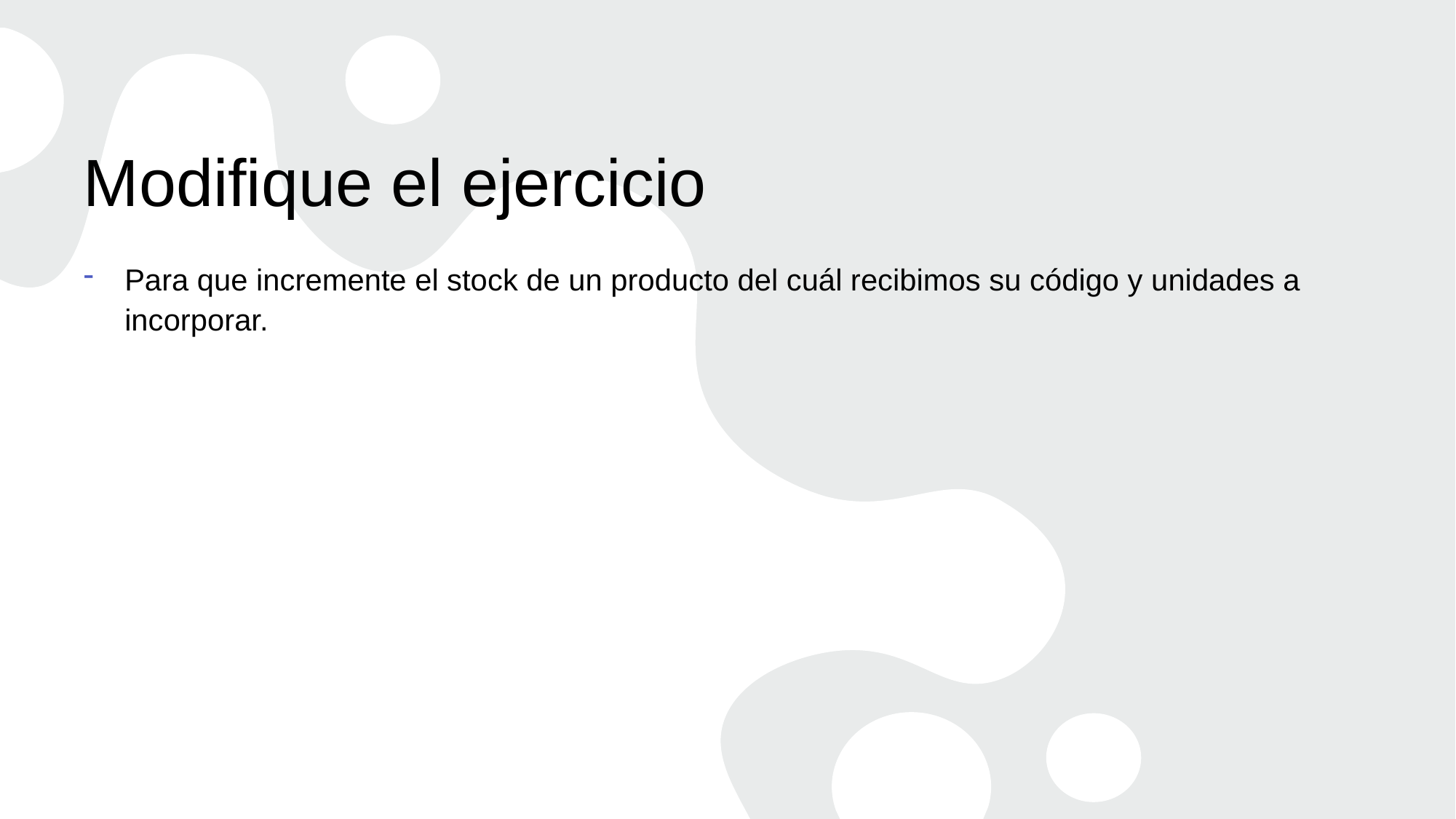

# Modifique el ejercicio
Para que incremente el stock de un producto del cuál recibimos su código y unidades a incorporar.